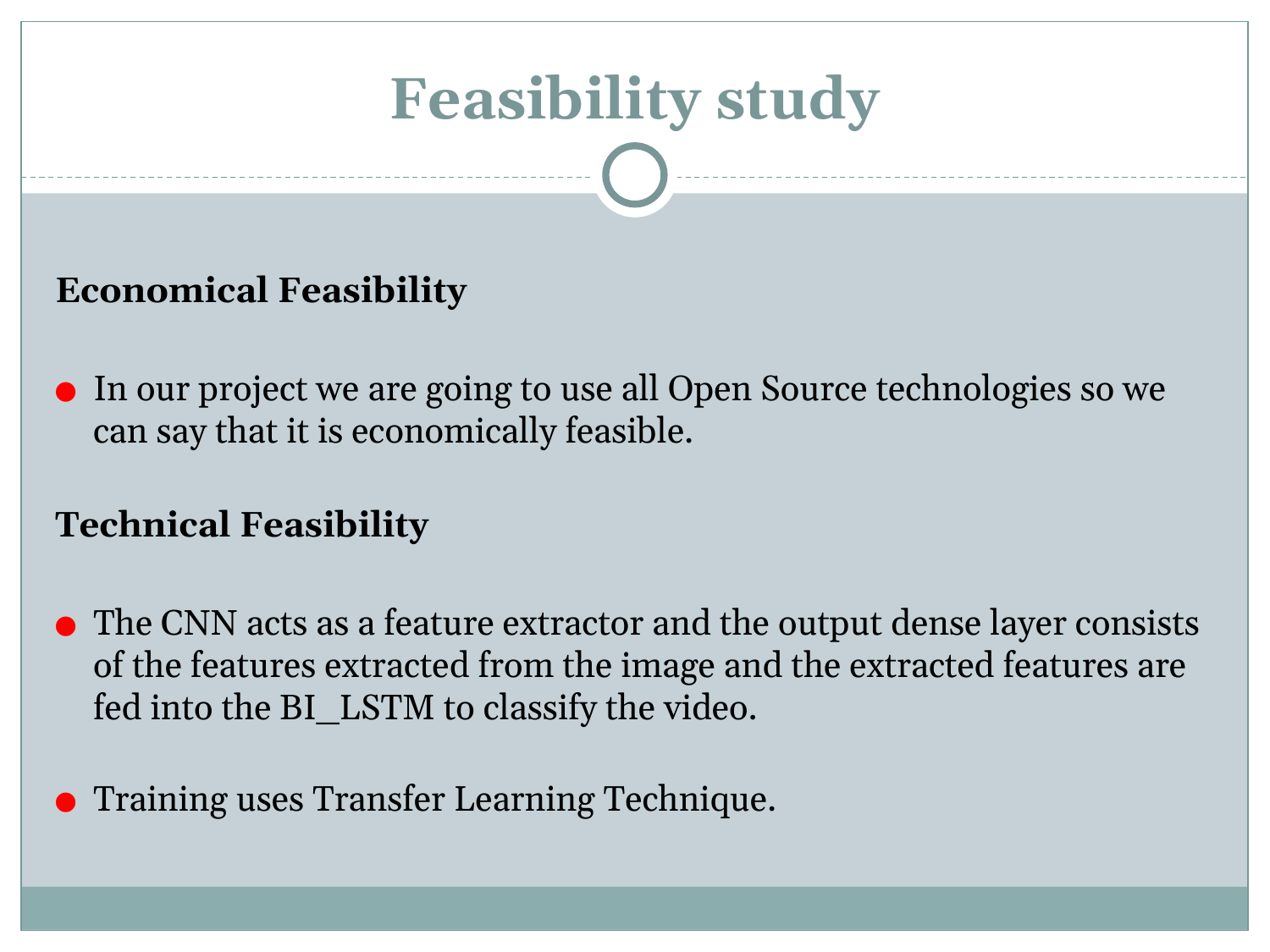

# Feasibility study

Economical Feasibility

In our project we are going to use all Open Source technologies so we can say that it is economically feasible.

Technical Feasibility

The CNN acts as a feature extractor and the output dense layer consists of the features extracted from the image and the extracted features are fed into the BI_LSTM to classify the video.
Training uses Transfer Learning Technique.